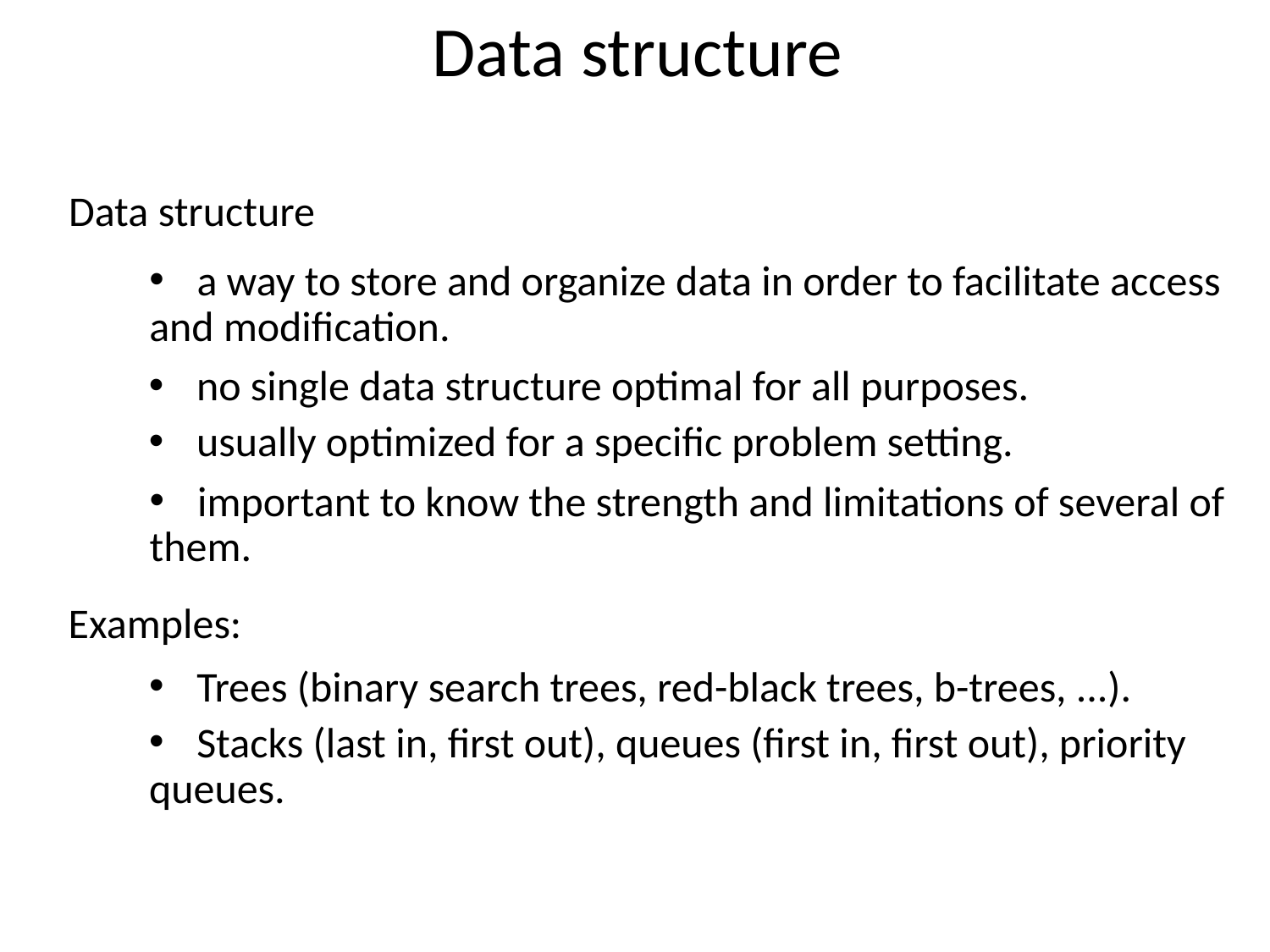

Data structure
Data structure
a way to store and organize data in order to facilitate access
and modiﬁcation.
no single data structure optimal for all purposes.
usually optimized for a speciﬁc problem setting.
important to know the strength and limitations of several of
them.
Examples:
Trees (binary search trees, red-black trees, b-trees, ...).
Stacks (last in, ﬁrst out), queues (ﬁrst in, ﬁrst out), priority
queues.
2